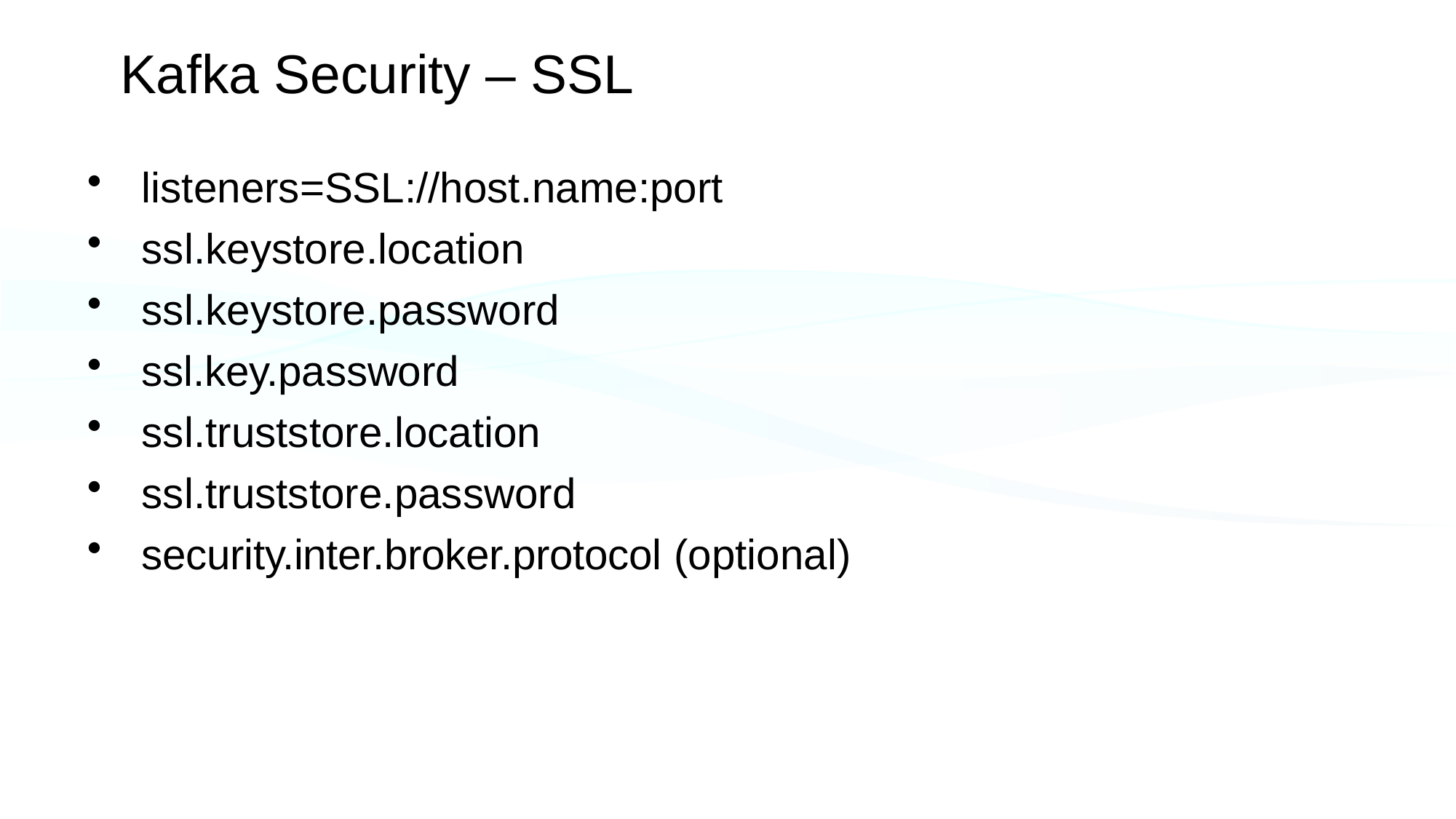

# Kafka Security – SSL
listeners=SSL://host.name:port
ssl.keystore.location
ssl.keystore.password
ssl.key.password
ssl.truststore.location
ssl.truststore.password
security.inter.broker.protocol (optional)